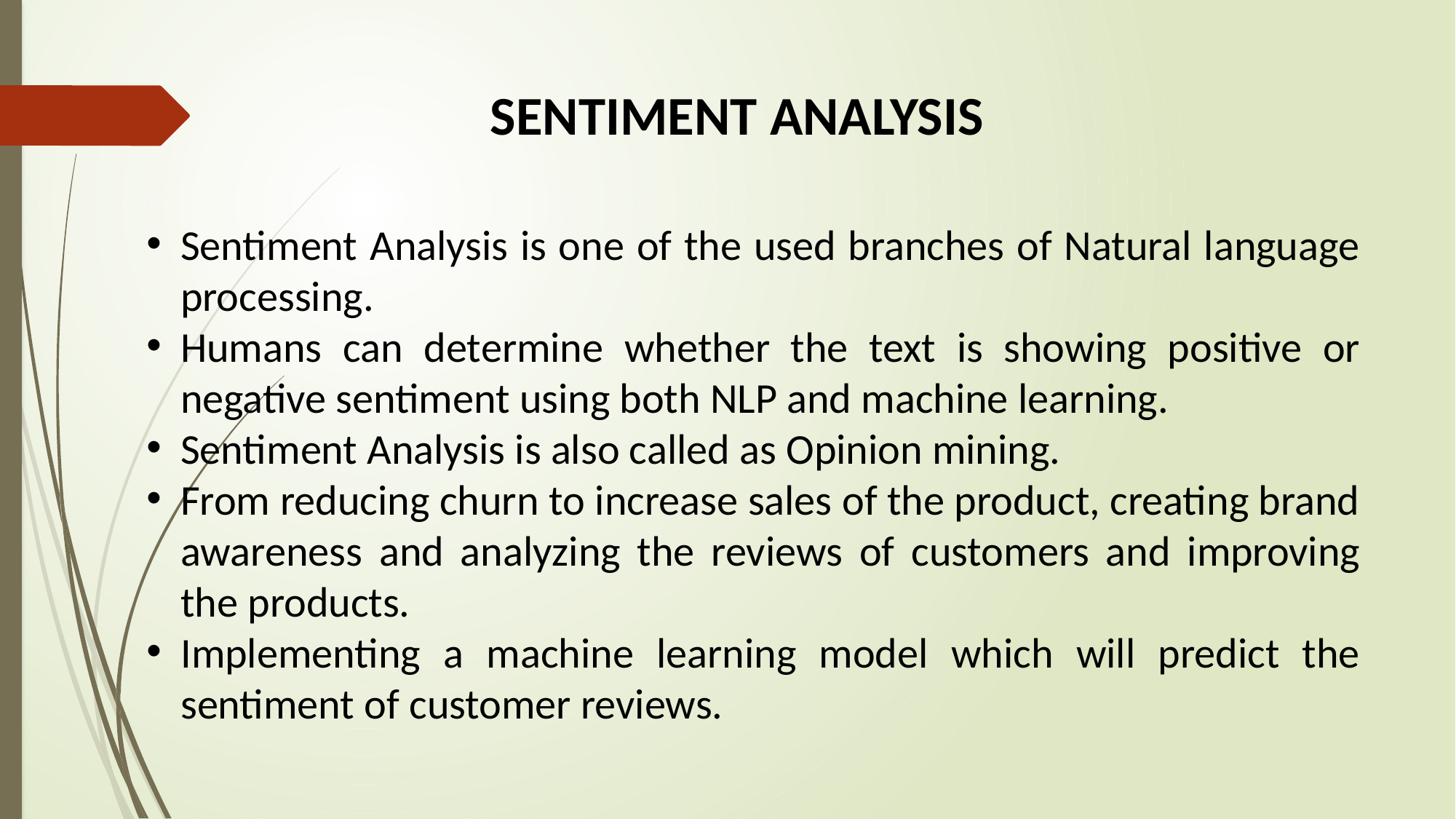

SENTIMENT ANALYSIS
Sentiment Analysis is one of the used branches of Natural language processing.
Humans can determine whether the text is showing positive or negative sentiment using both NLP and machine learning.
Sentiment Analysis is also called as Opinion mining.
From reducing churn to increase sales of the product, creating brand awareness and analyzing the reviews of customers and improving the products.
Implementing a machine learning model which will predict the sentiment of customer reviews.